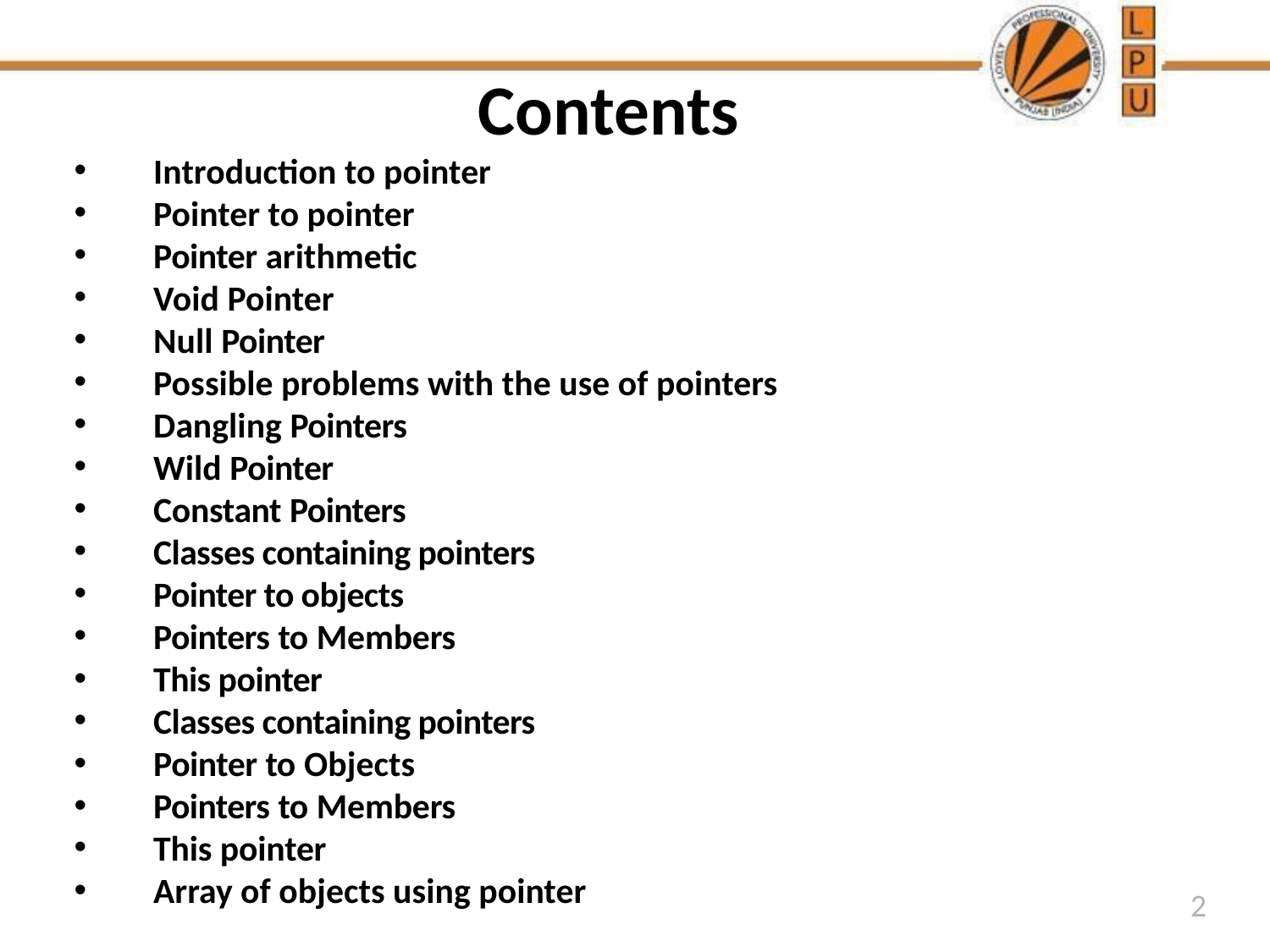

# Contents
Introduction to pointer
Pointer to pointer
Pointer arithmetic
Void Pointer
Null Pointer
Possible problems with the use of pointers
Dangling Pointers
Wild Pointer
Constant Pointers
Classes containing pointers
Pointer to objects
Pointers to Members
This pointer
Classes containing pointers
Pointer to Objects
Pointers to Members
This pointer
Array of objects using pointer

2